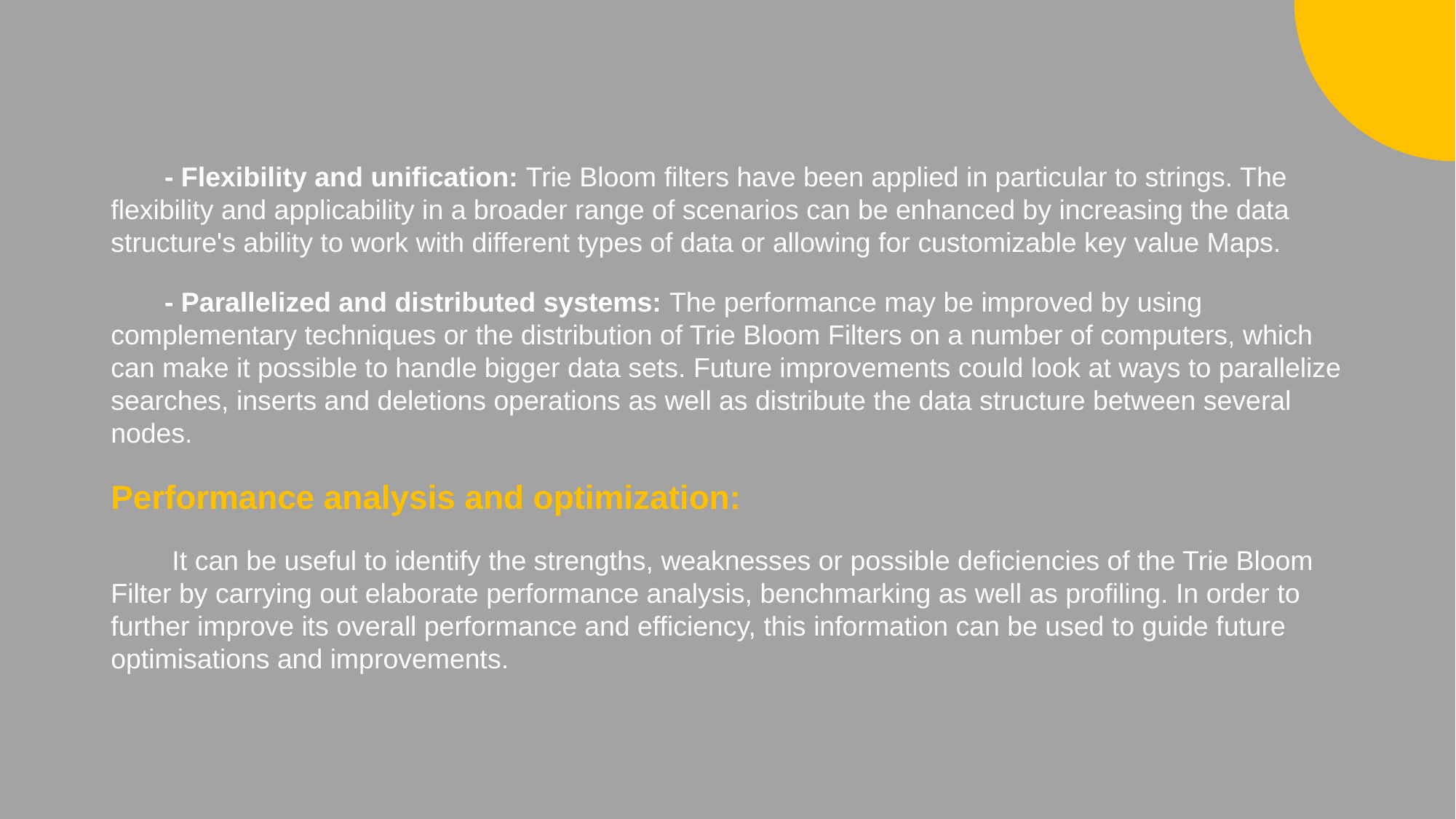

- Flexibility and unification: Trie Bloom filters have been applied in particular to strings. The flexibility and applicability in a broader range of scenarios can be enhanced by increasing the data structure's ability to work with different types of data or allowing for customizable key value Maps.
       - Parallelized and distributed systems: The performance may be improved by using complementary techniques or the distribution of Trie Bloom Filters on a number of computers, which can make it possible to handle bigger data sets. Future improvements could look at ways to parallelize searches, inserts and deletions operations as well as distribute the data structure between several nodes.
Performance analysis and optimization:
        It can be useful to identify the strengths, weaknesses or possible deficiencies of the Trie Bloom Filter by carrying out elaborate performance analysis, benchmarking as well as profiling. In order to further improve its overall performance and efficiency, this information can be used to guide future optimisations and improvements.